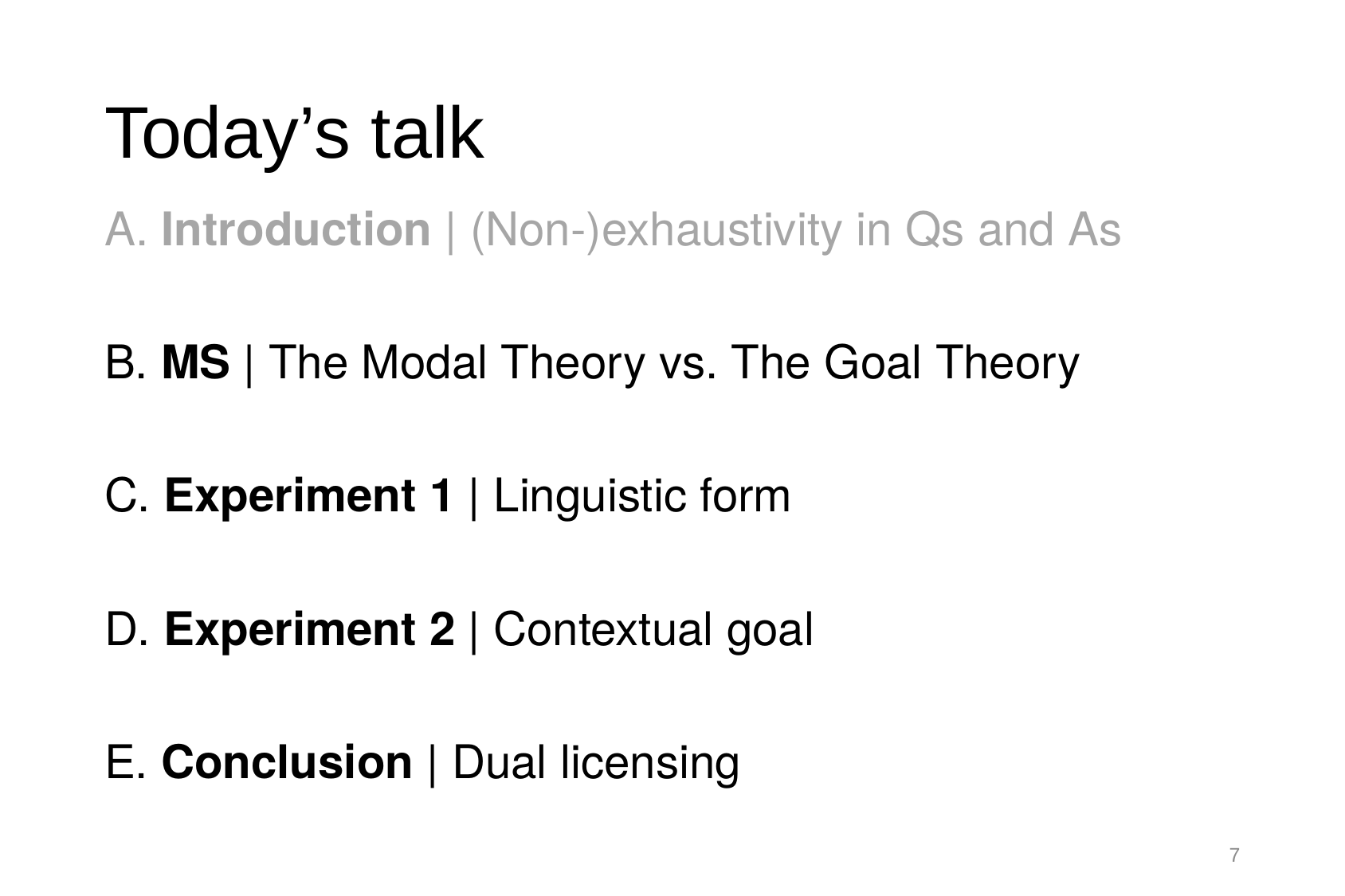

# Today’s talk
A. Introduction | (Non-)exhaustivity in Qs and As

B. MS | The Modal Theory vs. The Goal Theory

C. Experiment 1 | Linguistic form

D. Experiment 2 | Contextual goal

E. Conclusion | Dual licensing
7